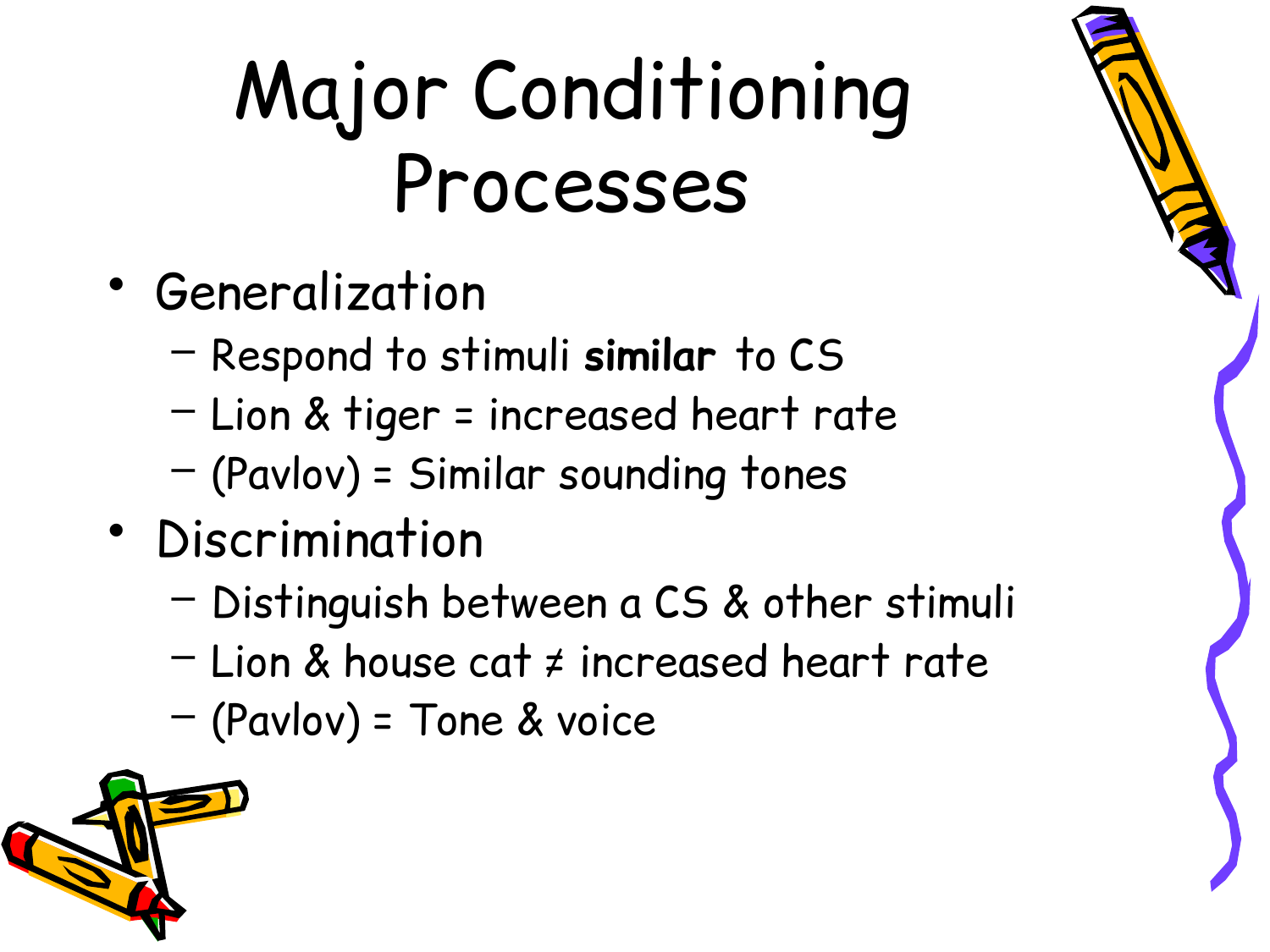

# Major Conditioning Processes
Generalization
Respond to stimuli similar to CS
Lion & tiger = increased heart rate
(Pavlov) = Similar sounding tones
Discrimination
Distinguish between a CS & other stimuli
Lion & house cat ≠ increased heart rate
(Pavlov) = Tone & voice